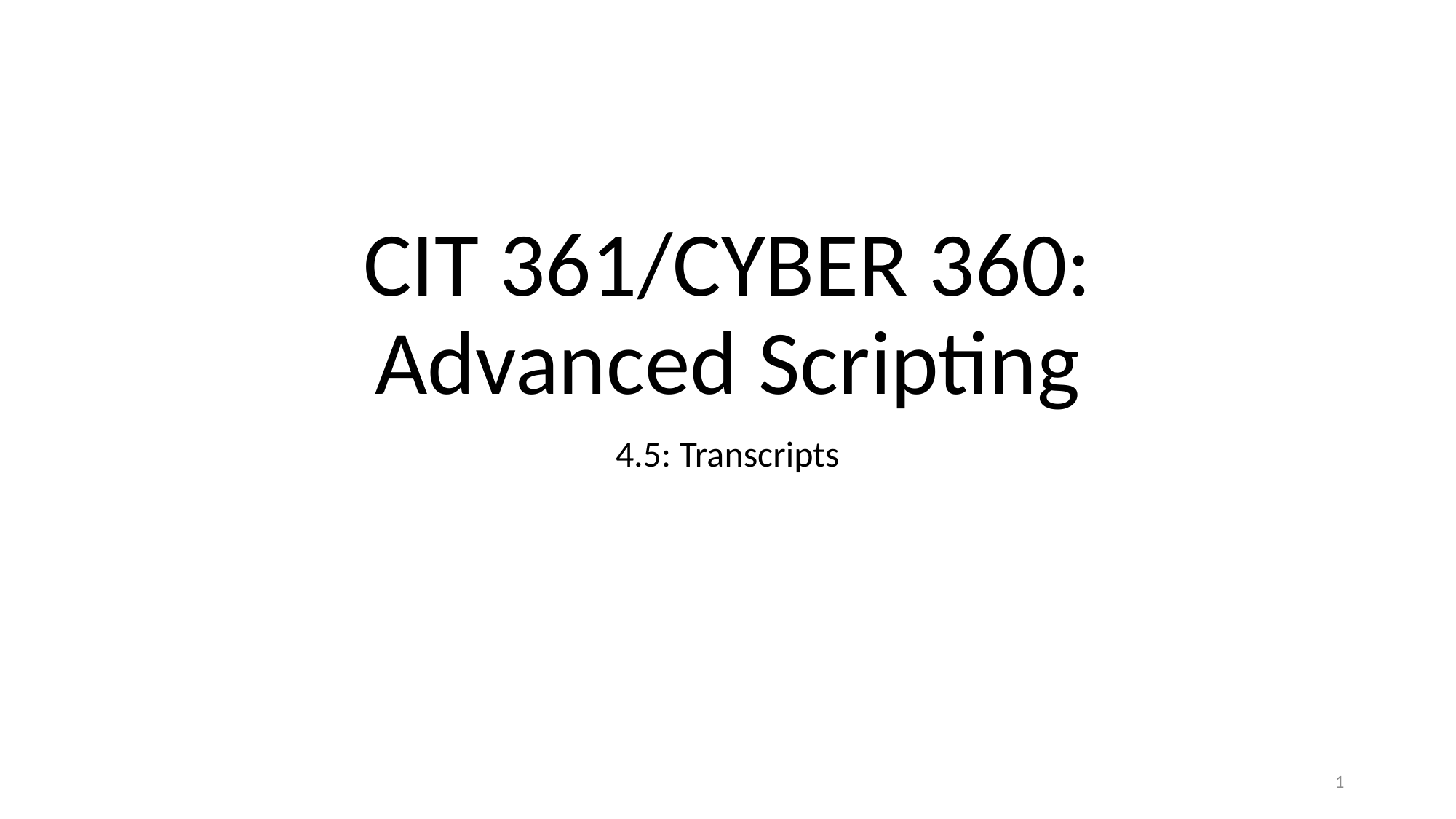

# CIT 361/CYBER 360: Advanced Scripting
4.5: Transcripts
1